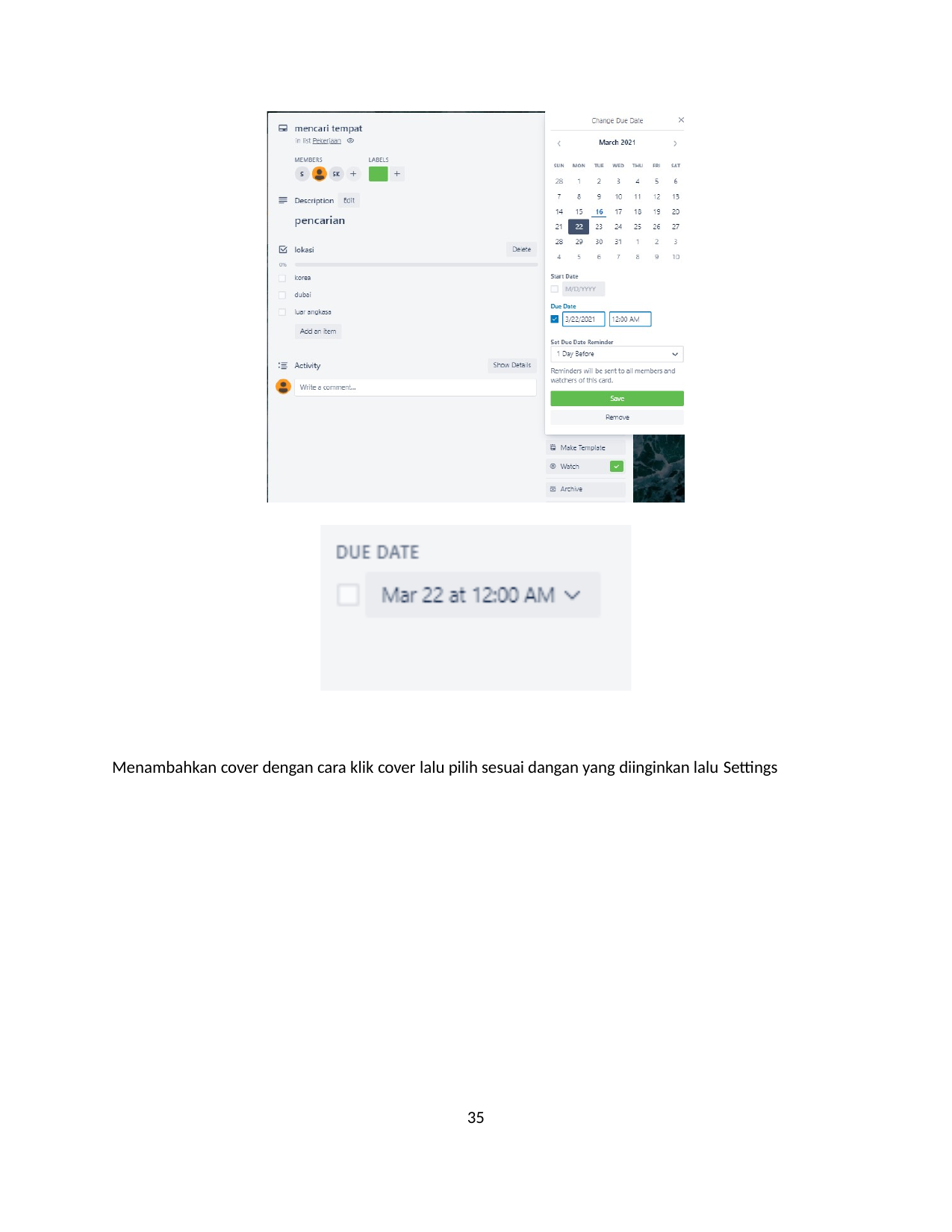

Menambahkan cover dengan cara klik cover lalu pilih sesuai dangan yang diinginkan lalu Settings
35